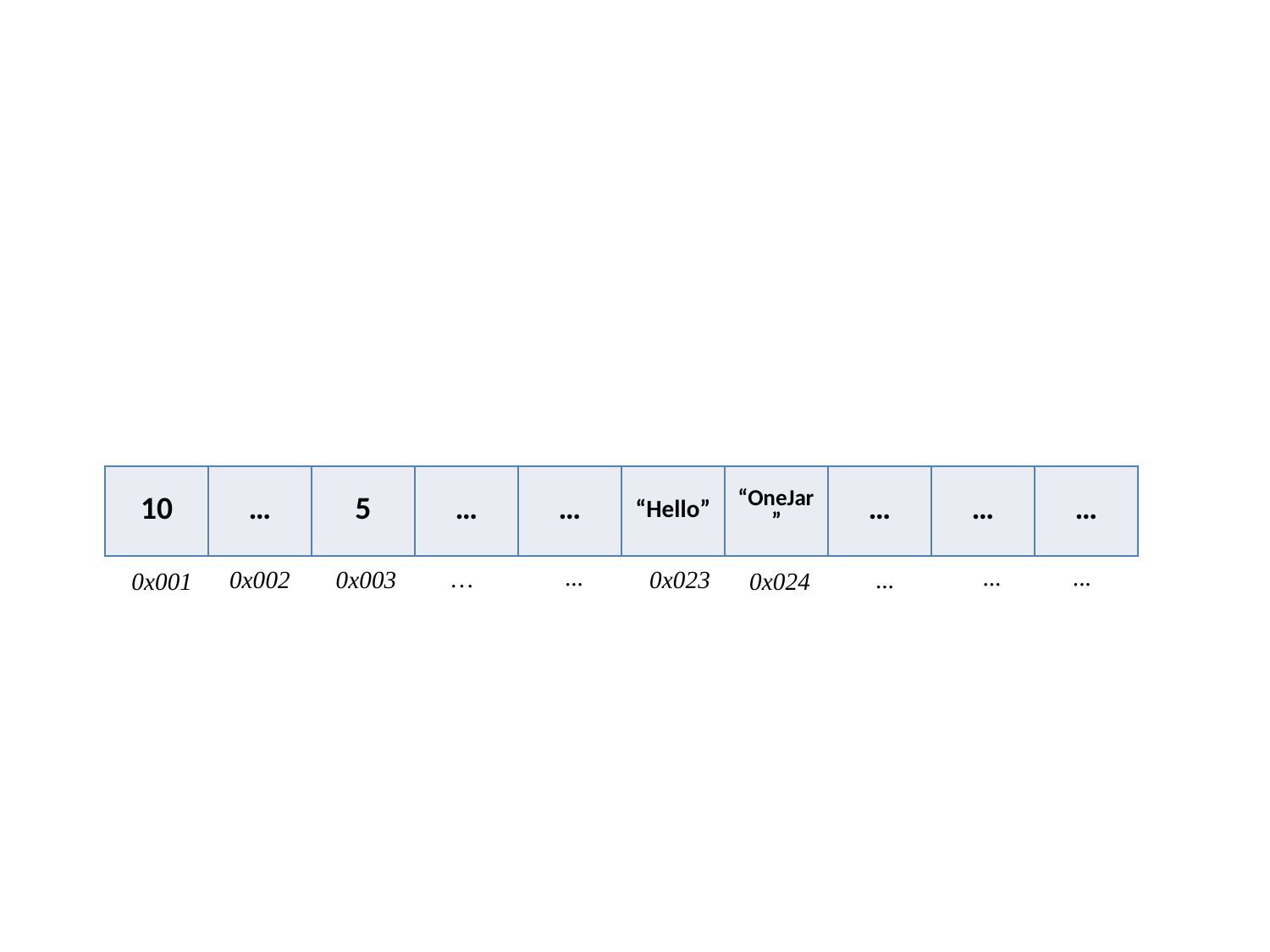

| 10 | … | 5 | … | … | “Hello” | “OneJar” | … | … | … |
| --- | --- | --- | --- | --- | --- | --- | --- | --- | --- |
...
...
...
…
0x002
0x003
0x023
...
0x001
0x024